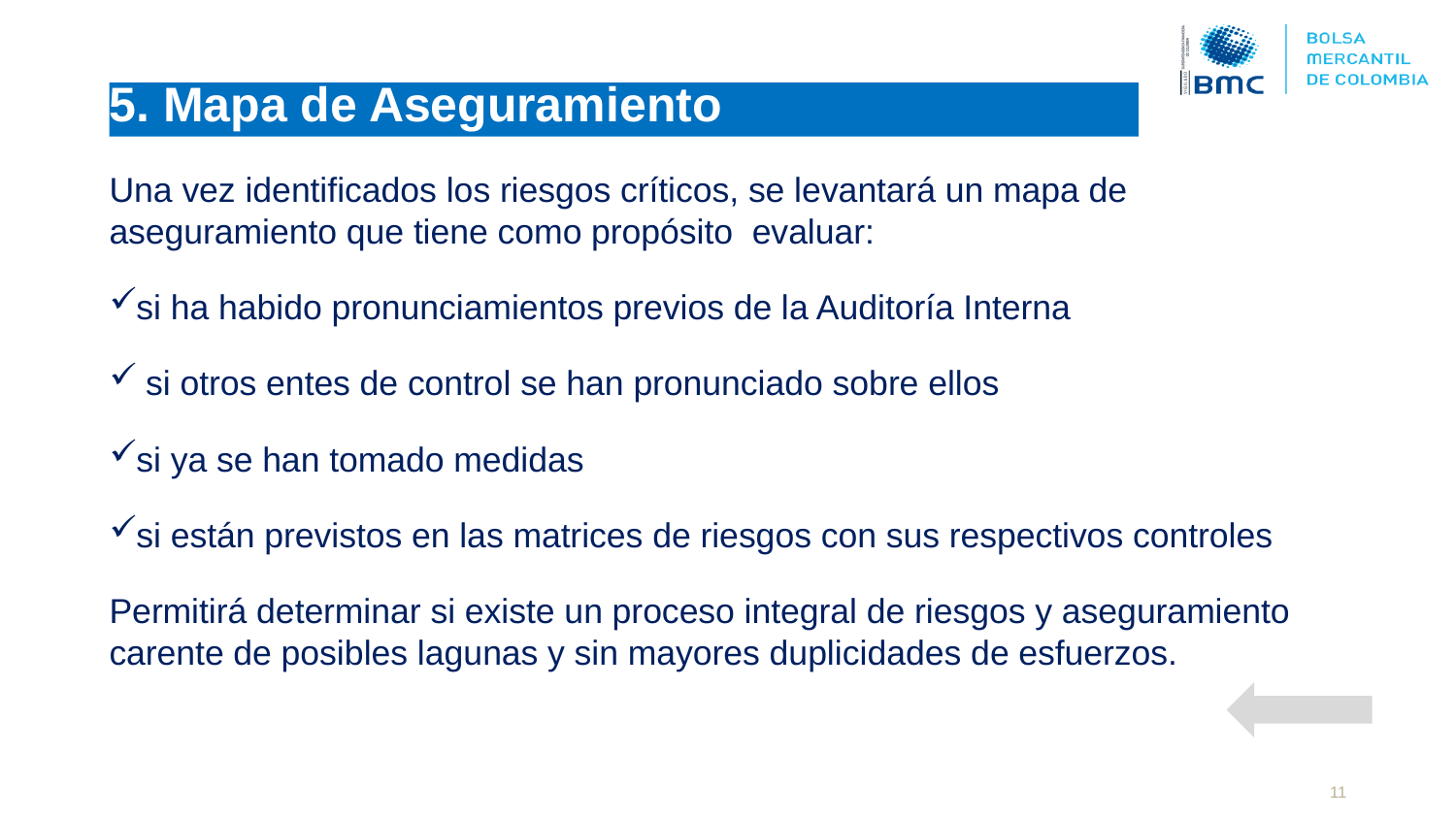

5. Mapa de Aseguramiento
Una vez identificados los riesgos críticos, se levantará un mapa de aseguramiento que tiene como propósito  evaluar:
si ha habido pronunciamientos previos de la Auditoría Interna
 si otros entes de control se han pronunciado sobre ellos
si ya se han tomado medidas
si están previstos en las matrices de riesgos con sus respectivos controles
Permitirá determinar si existe un proceso integral de riesgos y aseguramiento carente de posibles lagunas y sin mayores duplicidades de esfuerzos.